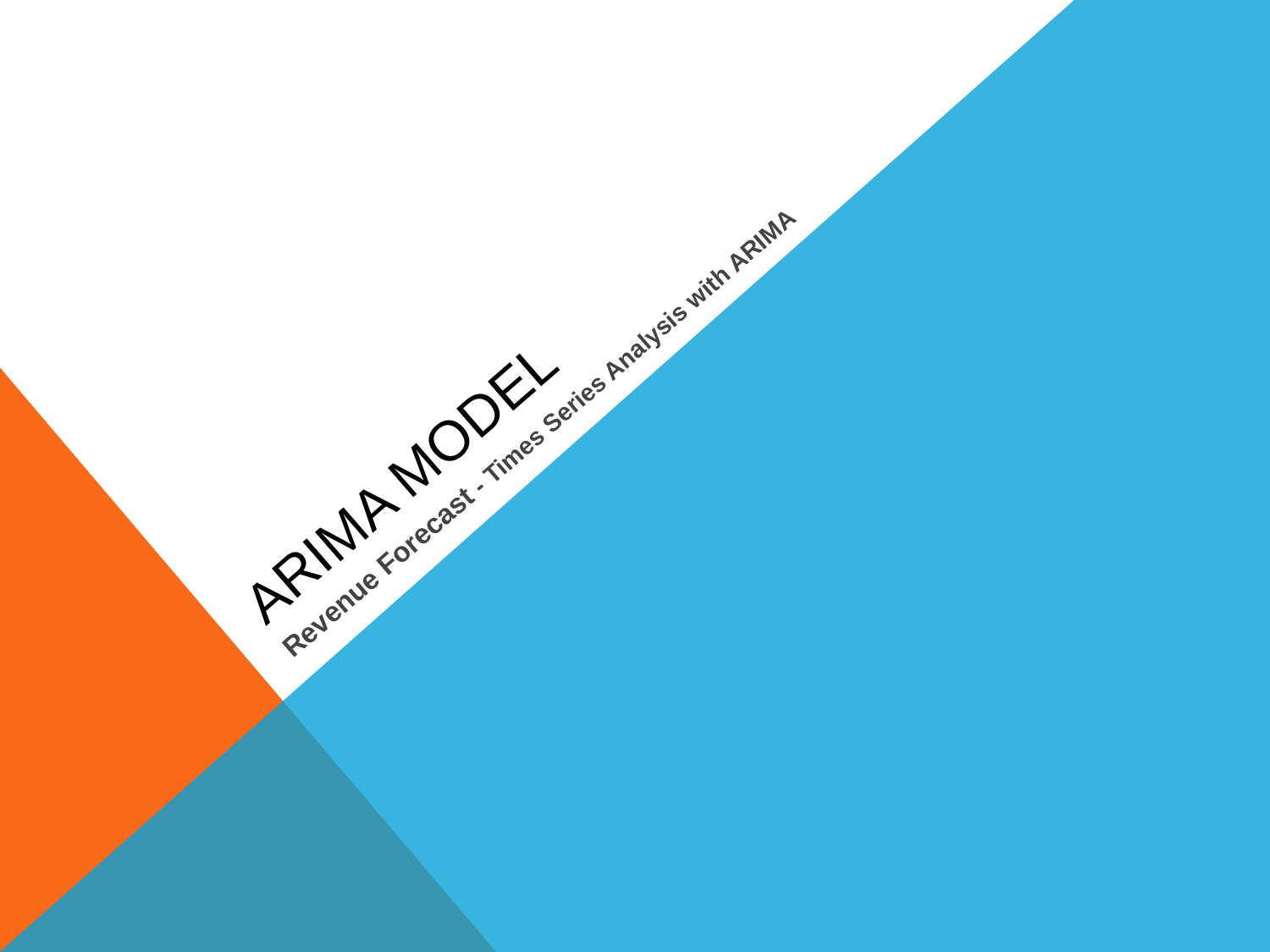

# Arima model
Revenue Forecast - Times Series Analysis with ARIMA